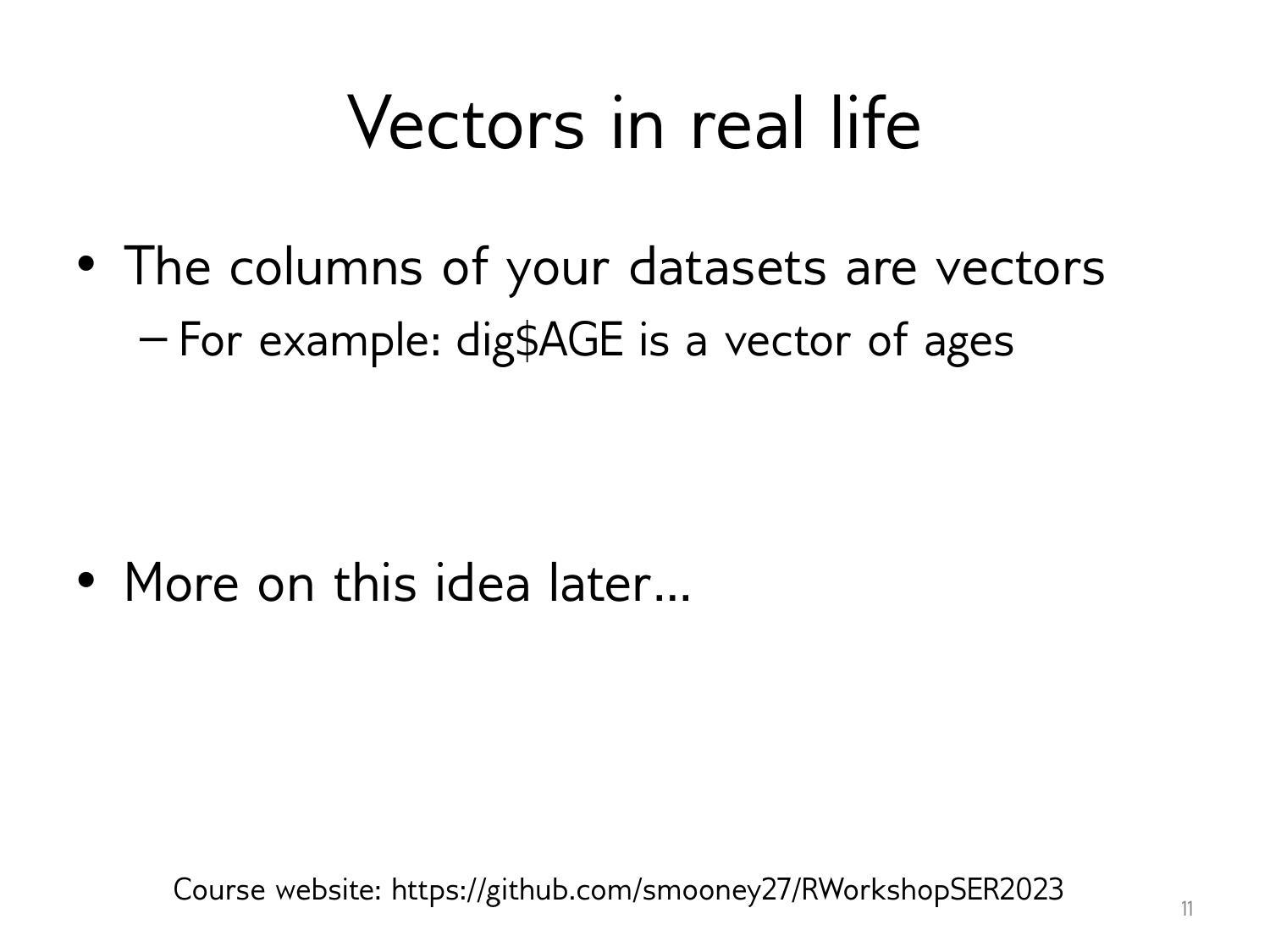

# Vectors in real life
The columns of your datasets are vectors
For example: dig$AGE is a vector of ages

More on this idea later…
Course website: https://github.com/smooney27/RWorkshopSER2023
11